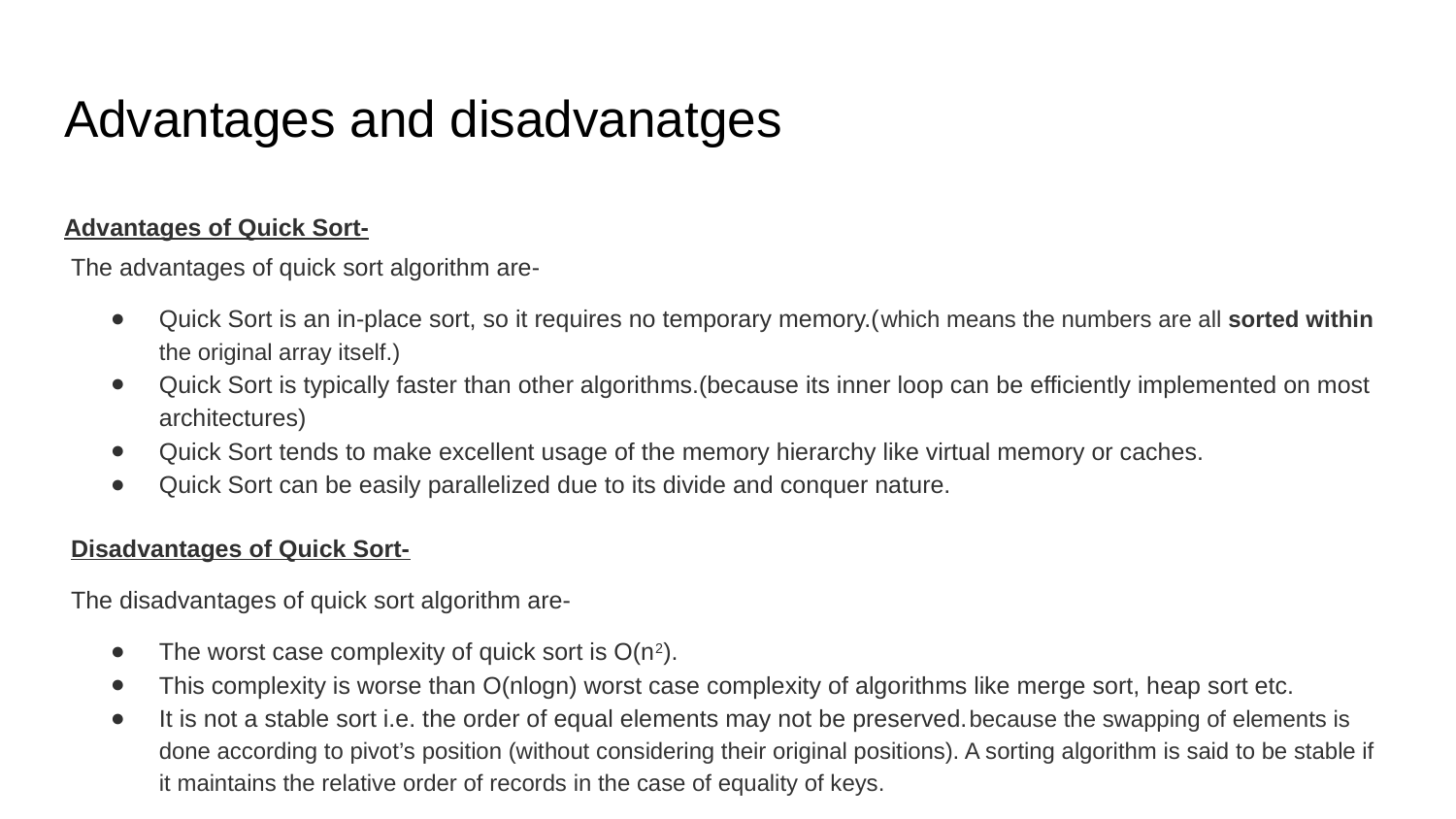

# Advantages and disadvanatges
Advantages of Quick Sort-
 The advantages of quick sort algorithm are-
Quick Sort is an in-place sort, so it requires no temporary memory.(which means the numbers are all sorted within the original array itself.)
Quick Sort is typically faster than other algorithms.(because its inner loop can be efficiently implemented on most architectures)
Quick Sort tends to make excellent usage of the memory hierarchy like virtual memory or caches.
Quick Sort can be easily parallelized due to its divide and conquer nature.
 Disadvantages of Quick Sort-
 The disadvantages of quick sort algorithm are-
The worst case complexity of quick sort is O(n2).
This complexity is worse than O(nlogn) worst case complexity of algorithms like merge sort, heap sort etc.
It is not a stable sort i.e. the order of equal elements may not be preserved.because the swapping of elements is done according to pivot’s position (without considering their original positions). A sorting algorithm is said to be stable if it maintains the relative order of records in the case of equality of keys.